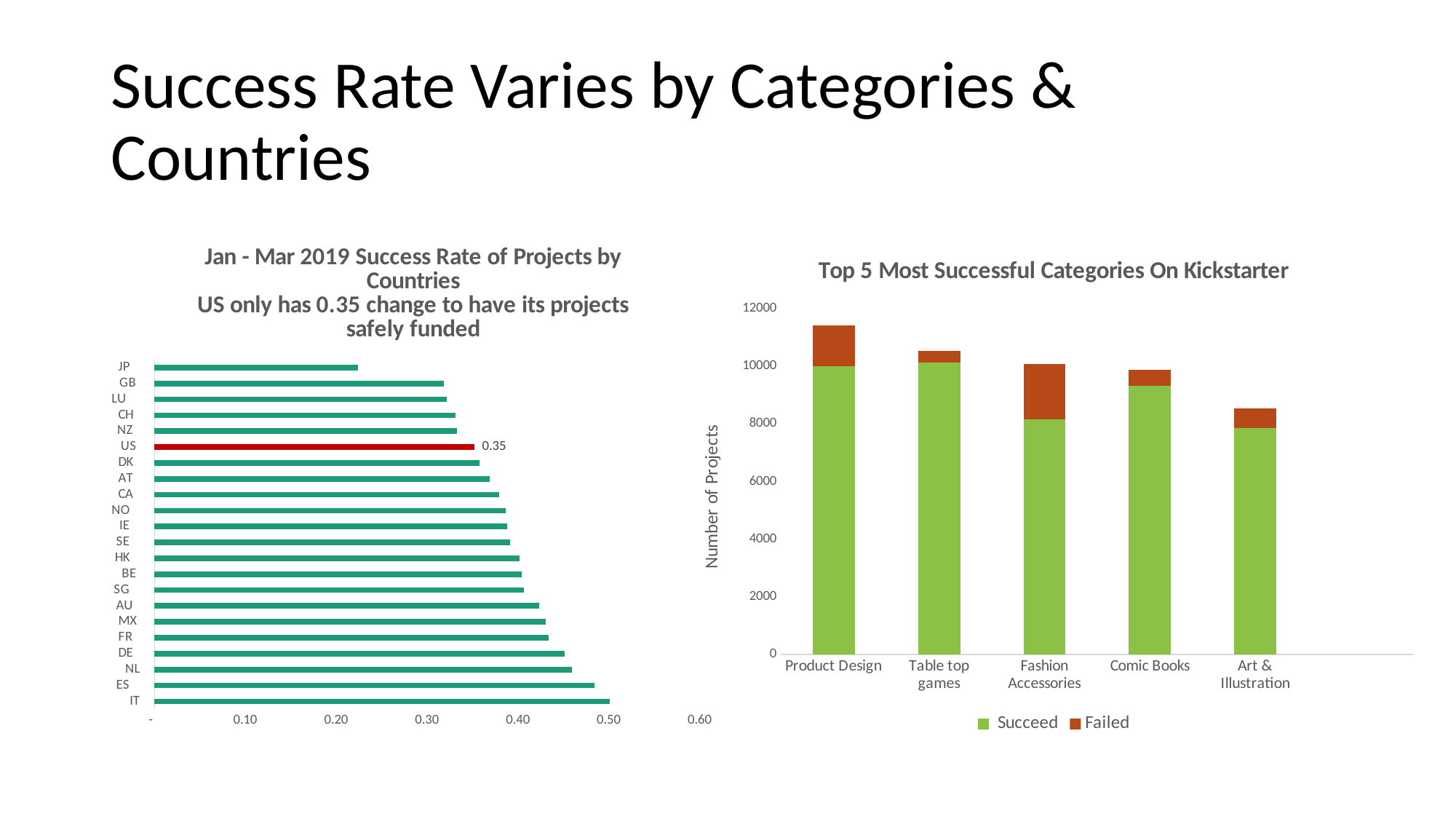

# Success Rate Varies by Categories & Countries

### Chart: Jan - Mar 2019 Success Rate of Projects by Countries US only has 0.35 change to have its projects safely funded

| Category | Success Rate |
|---|---|
| IT    | 0.5011355034065103 |
| ES       | 0.48401323042998895 |
| NL    | 0.459846547314578 |
| DE      | 0.4510774606872452 |
| FR      | 0.43388255175327417 |
| MX     | 0.4304607508532423 |
| AU      | 0.4231401561857789 |
| SG       | 0.4070450097847358 |
| BE     | 0.4042232277526395 |
| HK       | 0.402020202020202 |
| SE       | 0.3912737508796622 |
| IE       | 0.38825214899713467 |
| NO       | 0.3869257950530035 |
| CA      | 0.379110251450677 |
| AT      | 0.3689922480620155 |
| DK      | 0.3576799140708915 |
| US     | 0.3523156597458398 |
| NZ      | 0.3327188940092166 |
| CH      | 0.33152173913043476 |
| LU        | 0.32142857142857145 |
| GB     | 0.3181582136056777 |
| JP       | 0.2236503856041131 |

### Chart: Top 5 Most Successful Categories On Kickstarter

| Category |  |  Succeed | Failed |
|---|---|---|---|
| Product Design | None | 9992.0 | 1423.0 |
| Table top games | None | 10131.0 | 385.0 |
| Fashion Accessories | None | 8154.0 | 1908.0 |
| Comic Books | None | 9326.0 | 544.0 |
| Art & Illustration | None | 7857.0 | 665.0 |